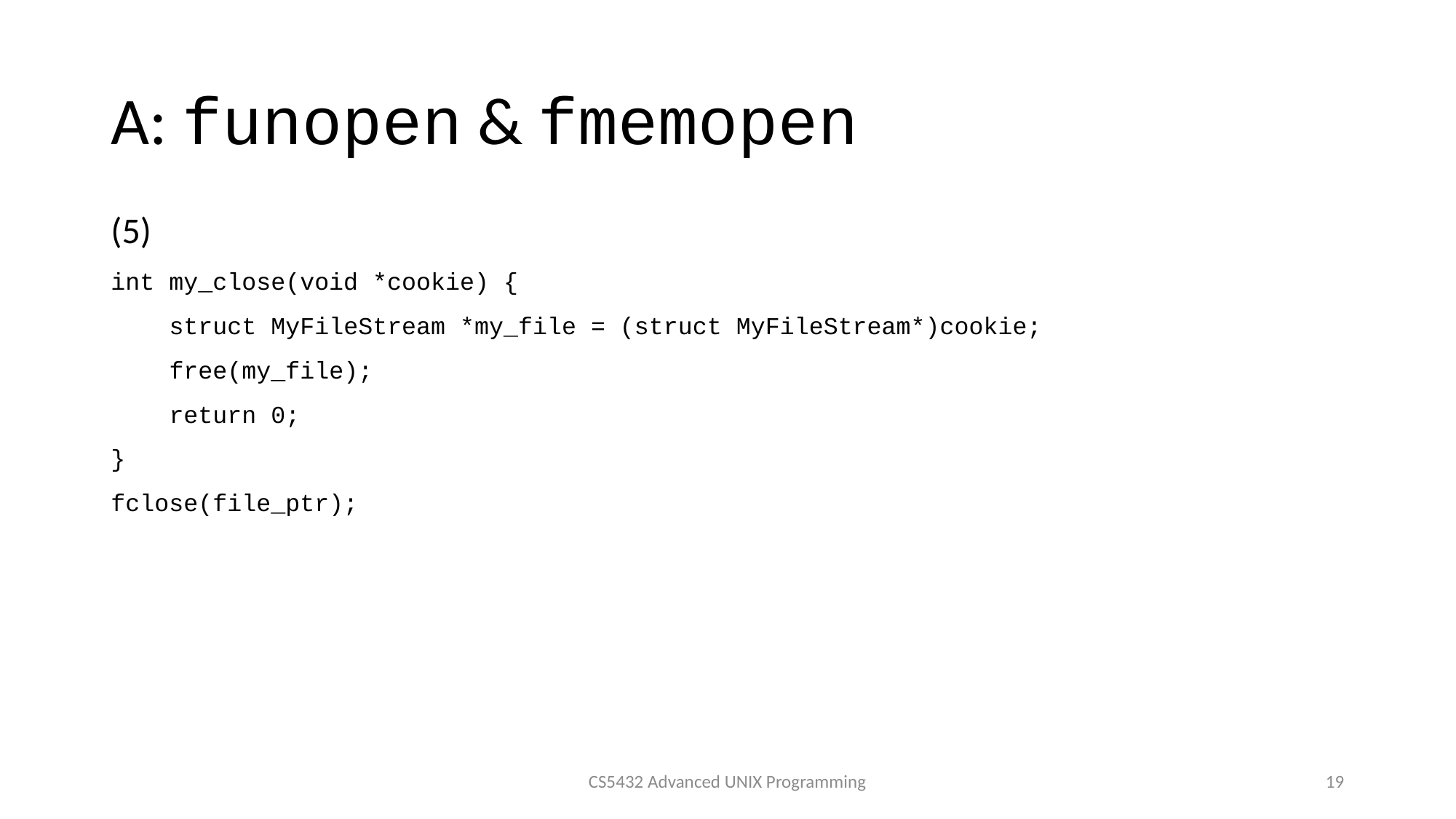

# A: funopen & fmemopen
(5)
int my_close(void *cookie) {
    struct MyFileStream *my_file = (struct MyFileStream*)cookie;
    free(my_file);
    return 0;
}
fclose(file_ptr);
CS5432 Advanced UNIX Programming
19